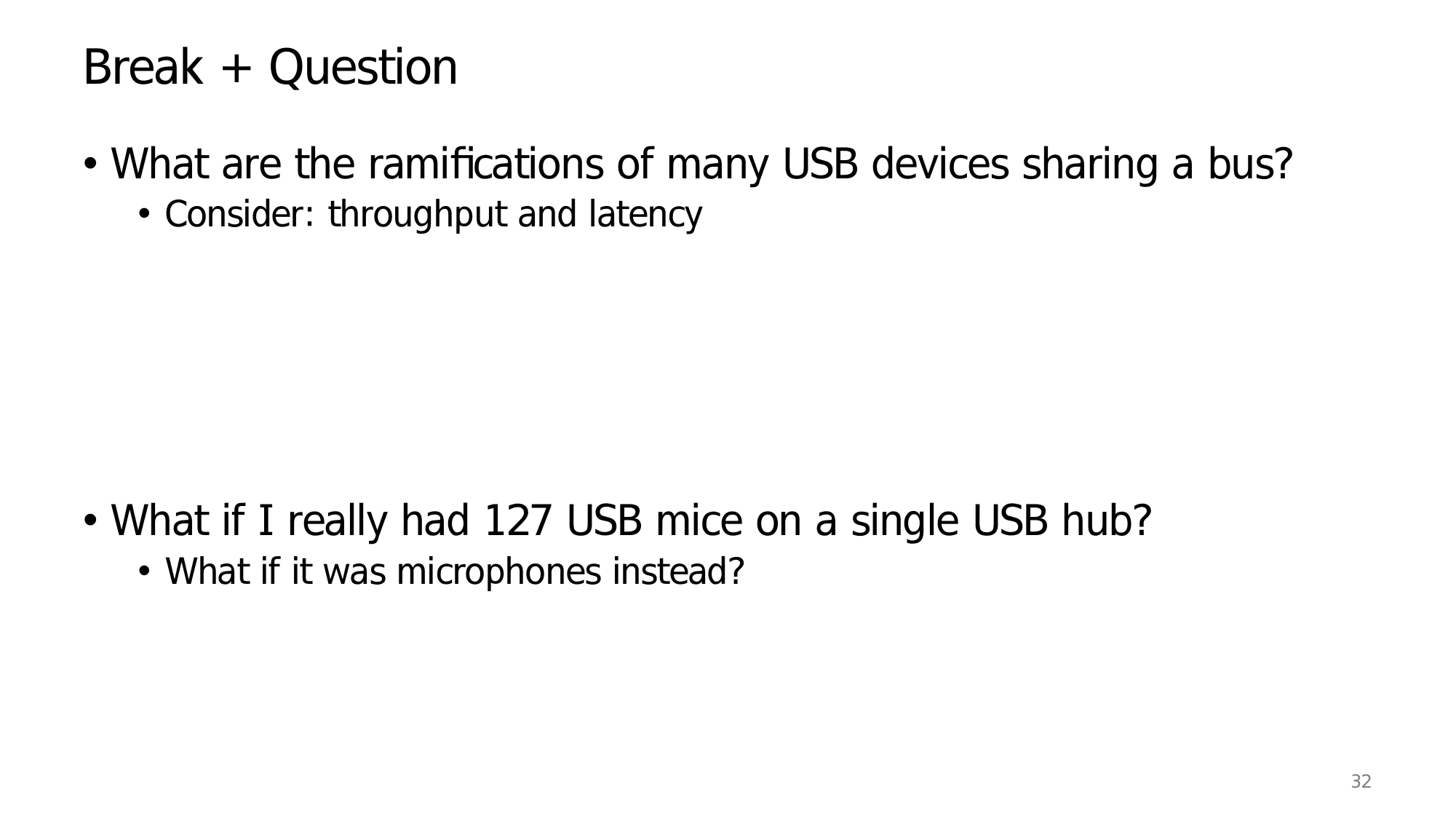

# Break + Question
What are the ramifications of many USB devices sharing a bus?
Consider: throughput and latency

What if I really had 127 USB mice on a single USB hub?
What if it was microphones instead?
32